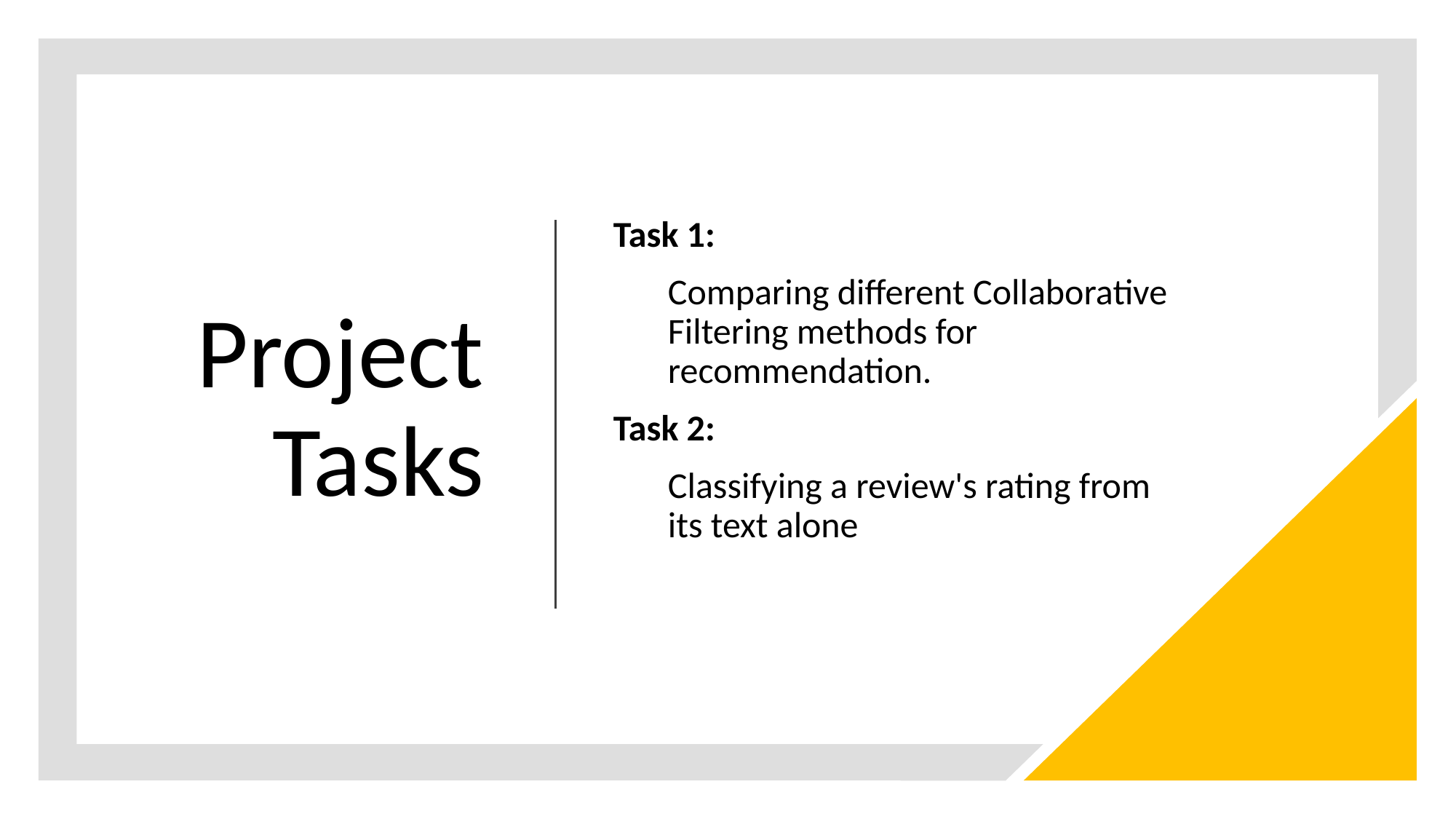

# Project Tasks
Task 1:
Comparing different Collaborative Filtering methods for recommendation.
Task 2:
Classifying a review's rating from its text alone